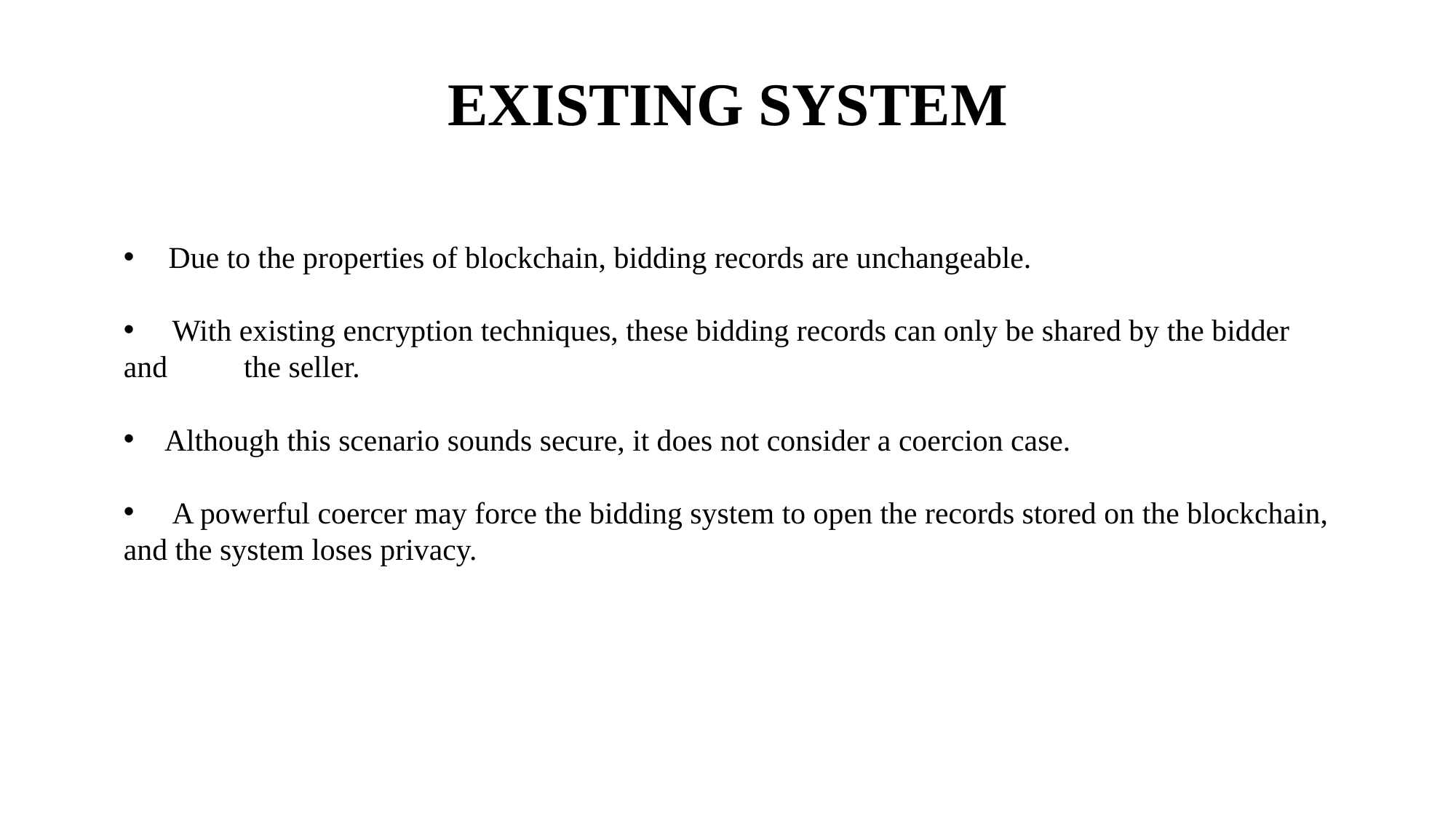

# EXISTING SYSTEM
     Due to the properties of blockchain, bidding records are unchangeable.

     With existing encryption techniques, these bidding records can only be shared by the bidder and          the seller.

Although this scenario sounds secure, it does not consider a coercion case.

     A powerful coercer may force the bidding system to open the records stored on the blockchain, and the system loses privacy.